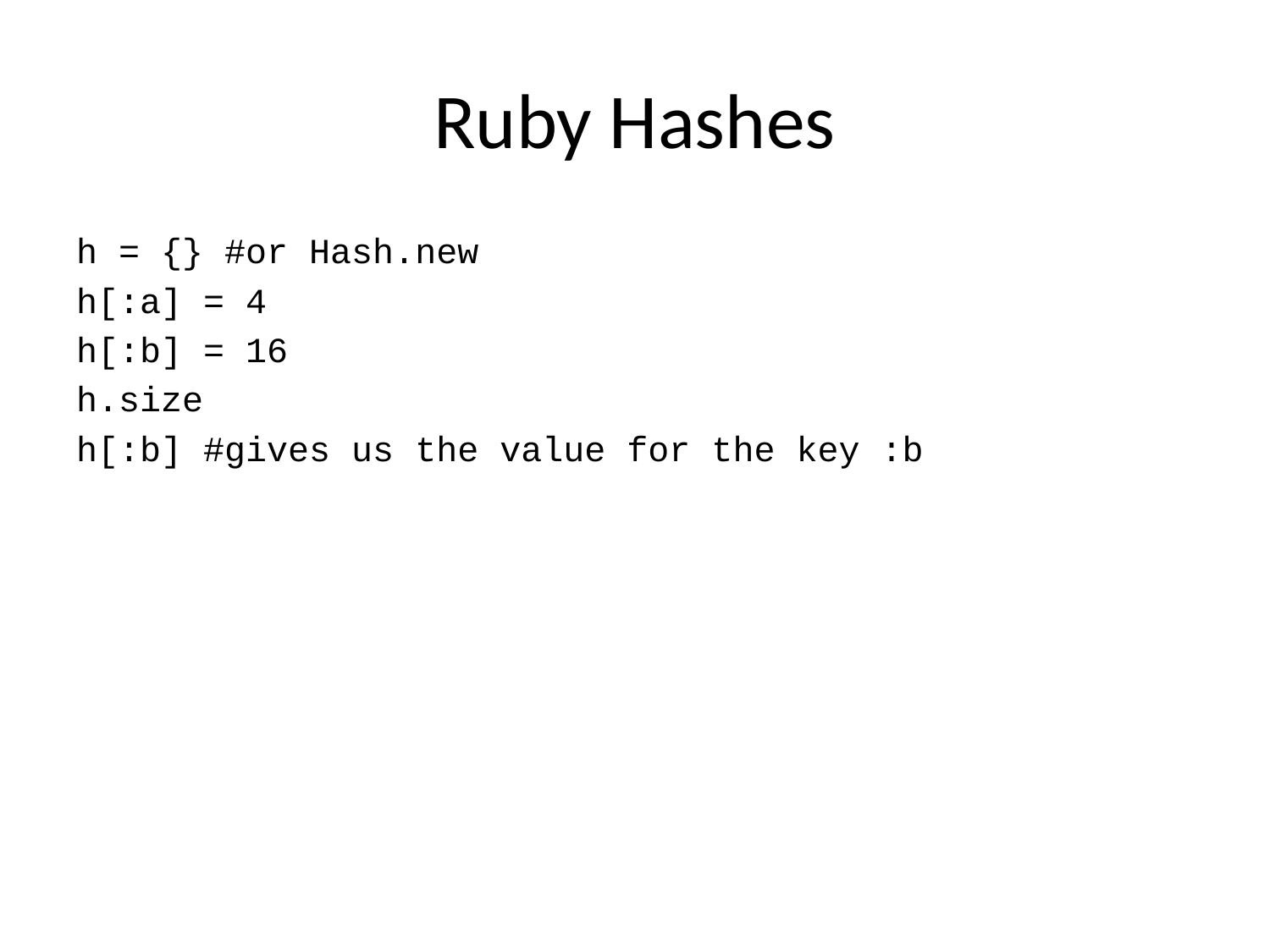

# Ruby Hashes
h = {} #or Hash.new
h[:a] = 4
h[:b] = 16
h.size
h[:b] #gives us the value for the key :b